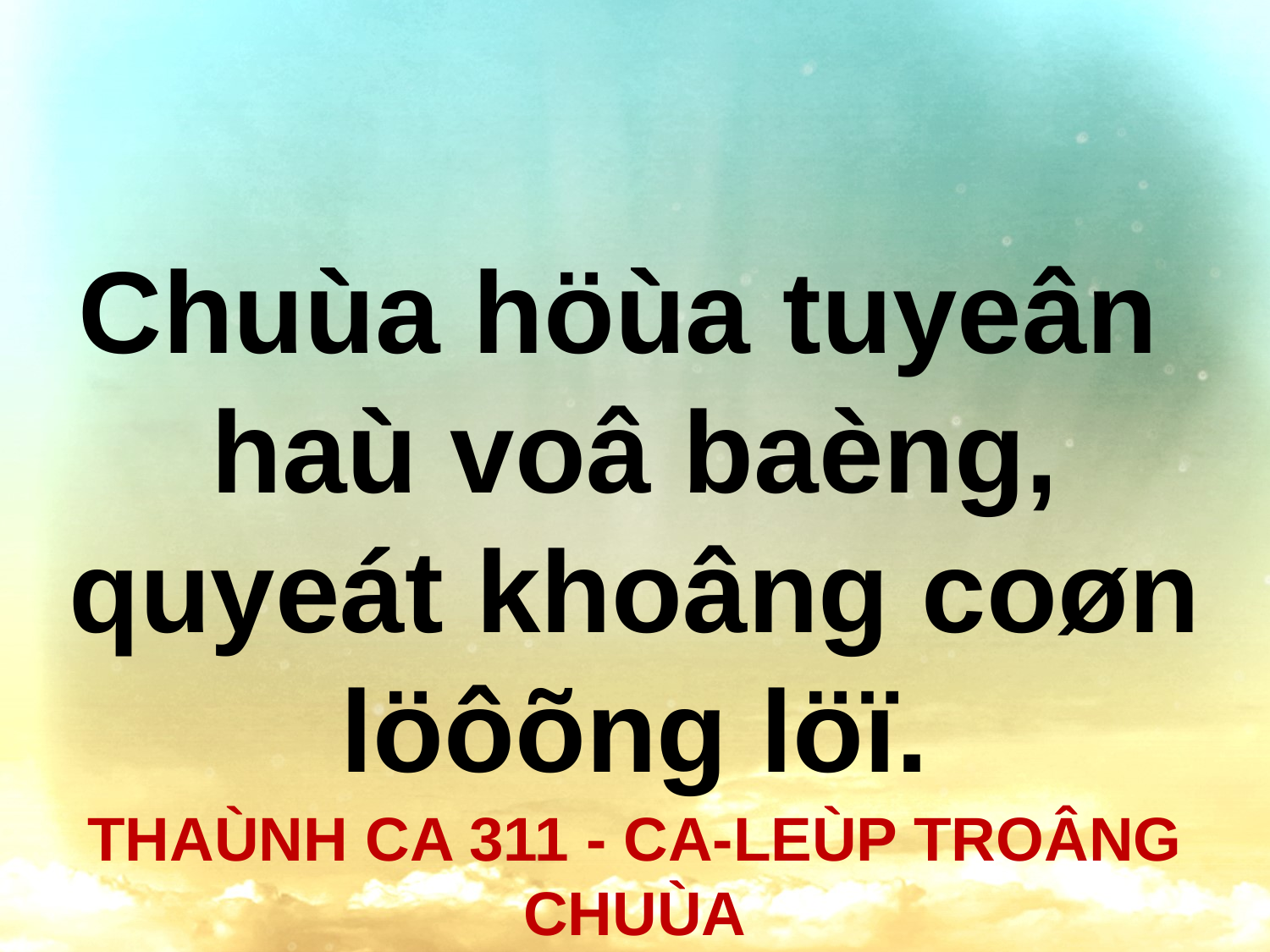

Chuùa höùa tuyeân
haù voâ baèng, quyeát khoâng coøn löôõng löï.
THAÙNH CA 311 - CA-LEÙP TROÂNG CHUÙA